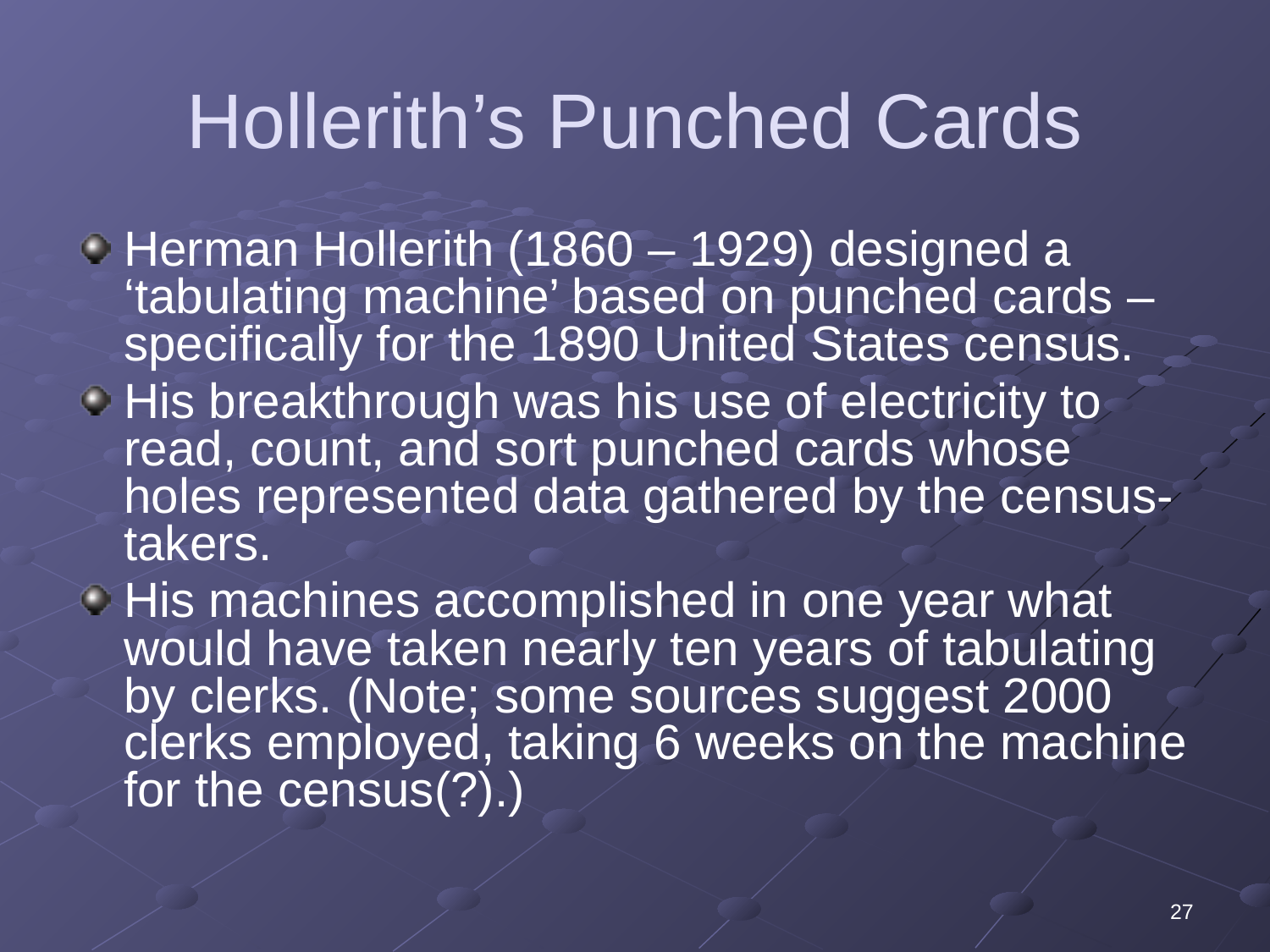

# Hollerith’s Punched Cards
Herman Hollerith (1860 – 1929) designed a ‘tabulating machine’ based on punched cards – specifically for the 1890 United States census.
His breakthrough was his use of electricity to read, count, and sort punched cards whose holes represented data gathered by the census-takers.
His machines accomplished in one year what would have taken nearly ten years of tabulating by clerks. (Note; some sources suggest 2000 clerks employed, taking 6 weeks on the machine for the census(?).)
27